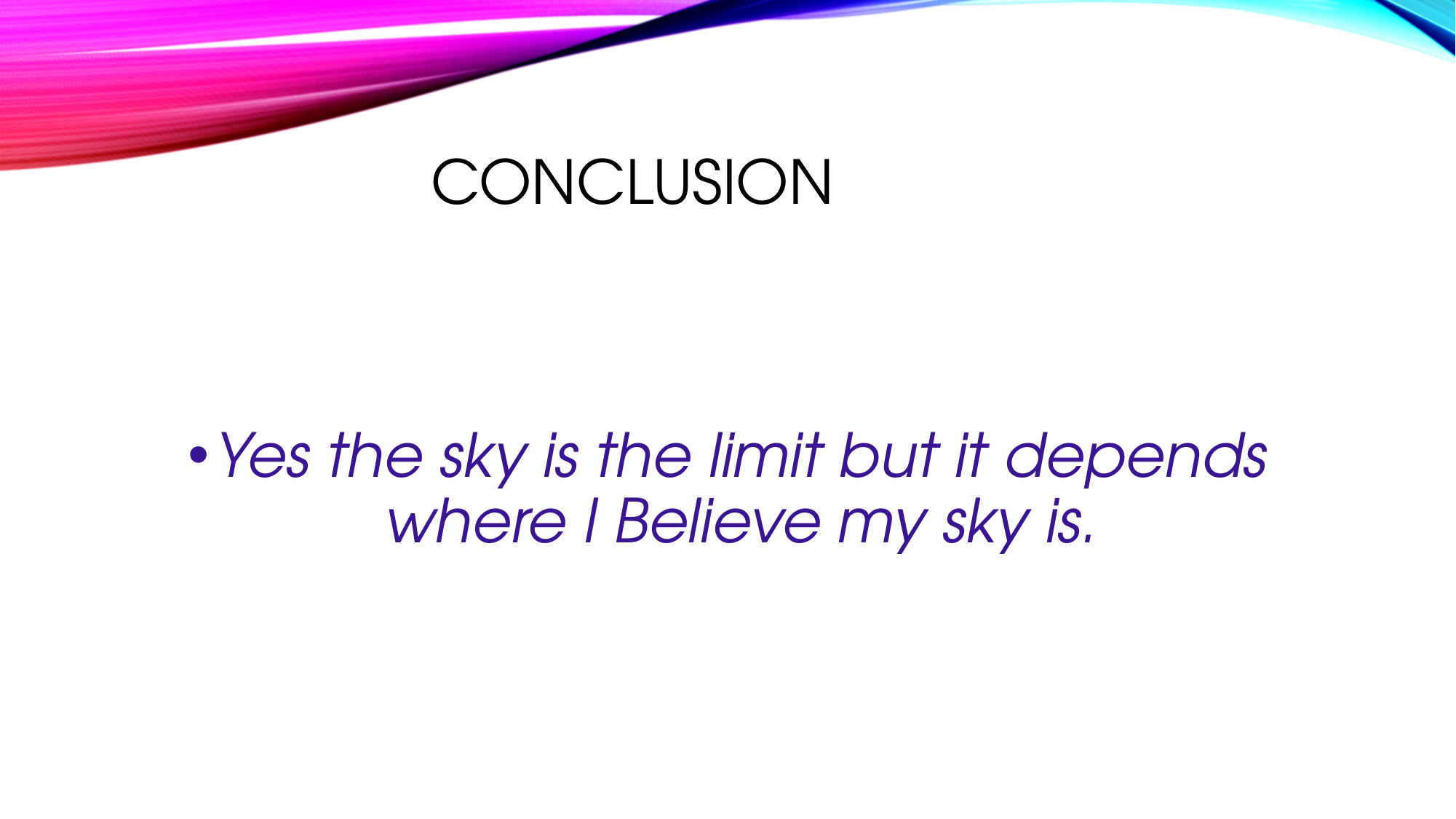

# conclusion

Yes the sky is the limit but it depends where I Believe my sky is.